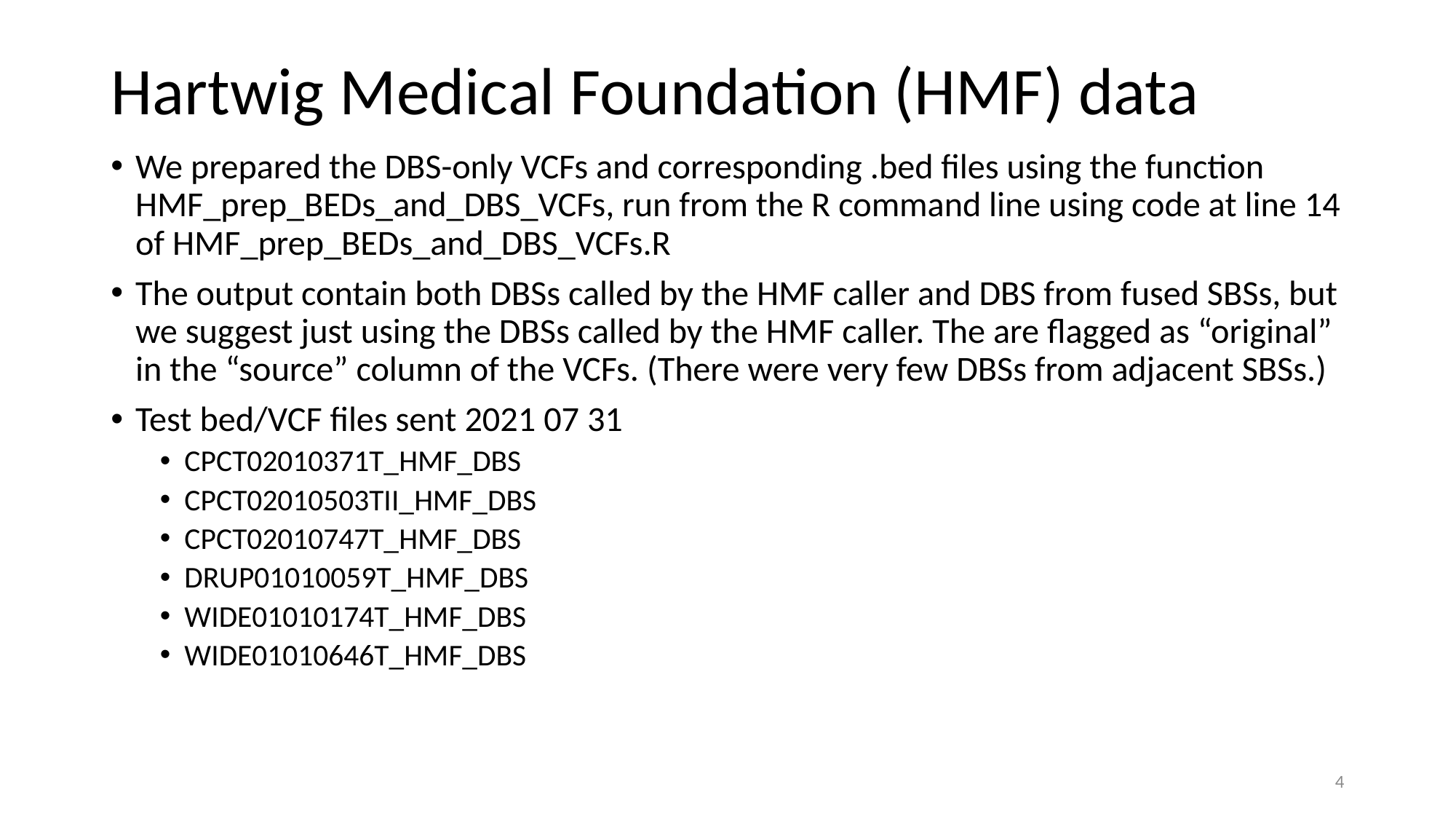

# Hartwig Medical Foundation (HMF) data
We prepared the DBS-only VCFs and corresponding .bed files using the function HMF_prep_BEDs_and_DBS_VCFs, run from the R command line using code at line 14 of HMF_prep_BEDs_and_DBS_VCFs.R
The output contain both DBSs called by the HMF caller and DBS from fused SBSs, but we suggest just using the DBSs called by the HMF caller. The are flagged as “original” in the “source” column of the VCFs. (There were very few DBSs from adjacent SBSs.)
Test bed/VCF files sent 2021 07 31
CPCT02010371T_HMF_DBS
CPCT02010503TII_HMF_DBS
CPCT02010747T_HMF_DBS
DRUP01010059T_HMF_DBS
WIDE01010174T_HMF_DBS
WIDE01010646T_HMF_DBS

4